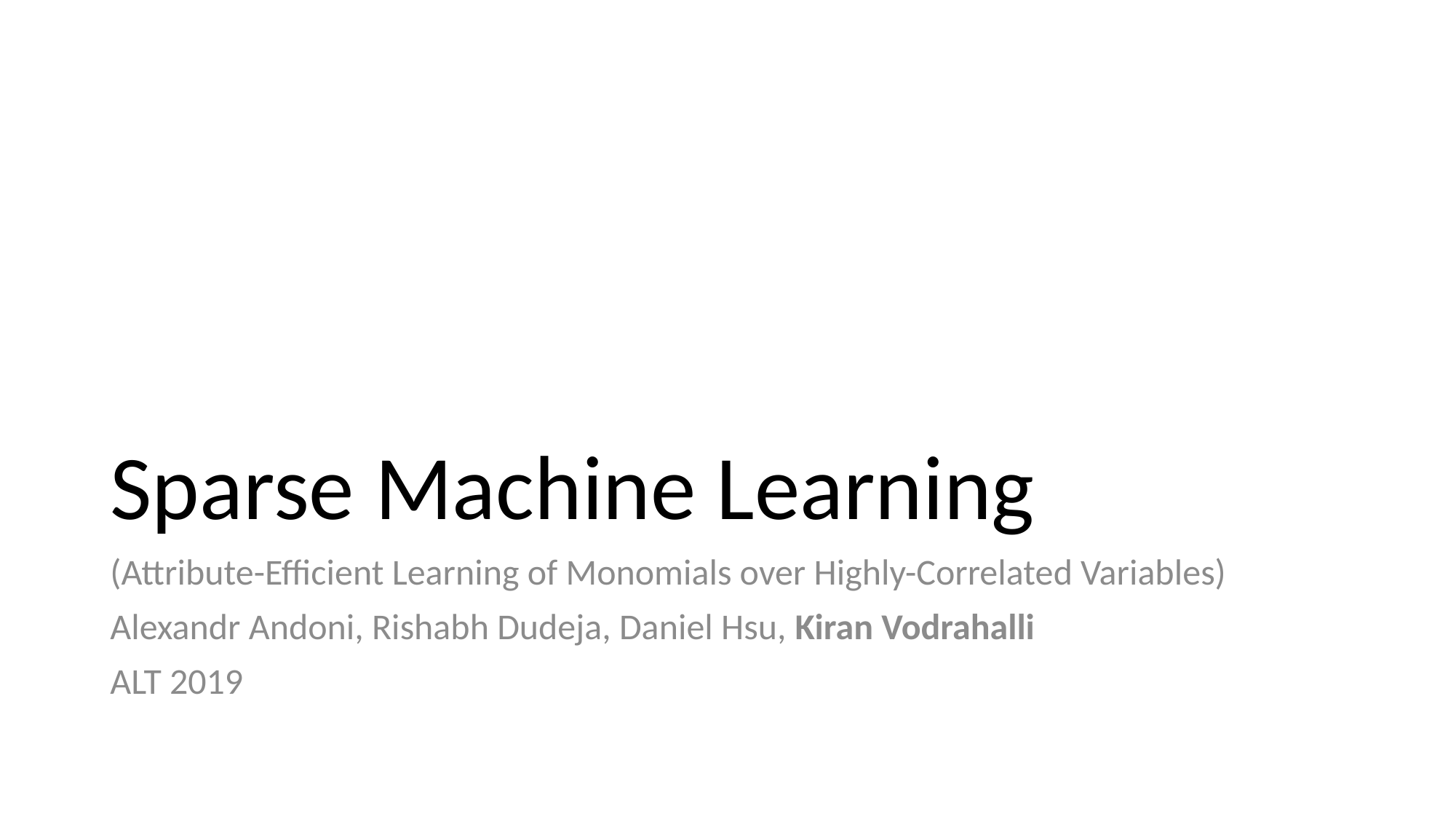

# Sparse Machine Learning
(Attribute-Efficient Learning of Monomials over Highly-Correlated Variables)
Alexandr Andoni, Rishabh Dudeja, Daniel Hsu, Kiran Vodrahalli
ALT 2019